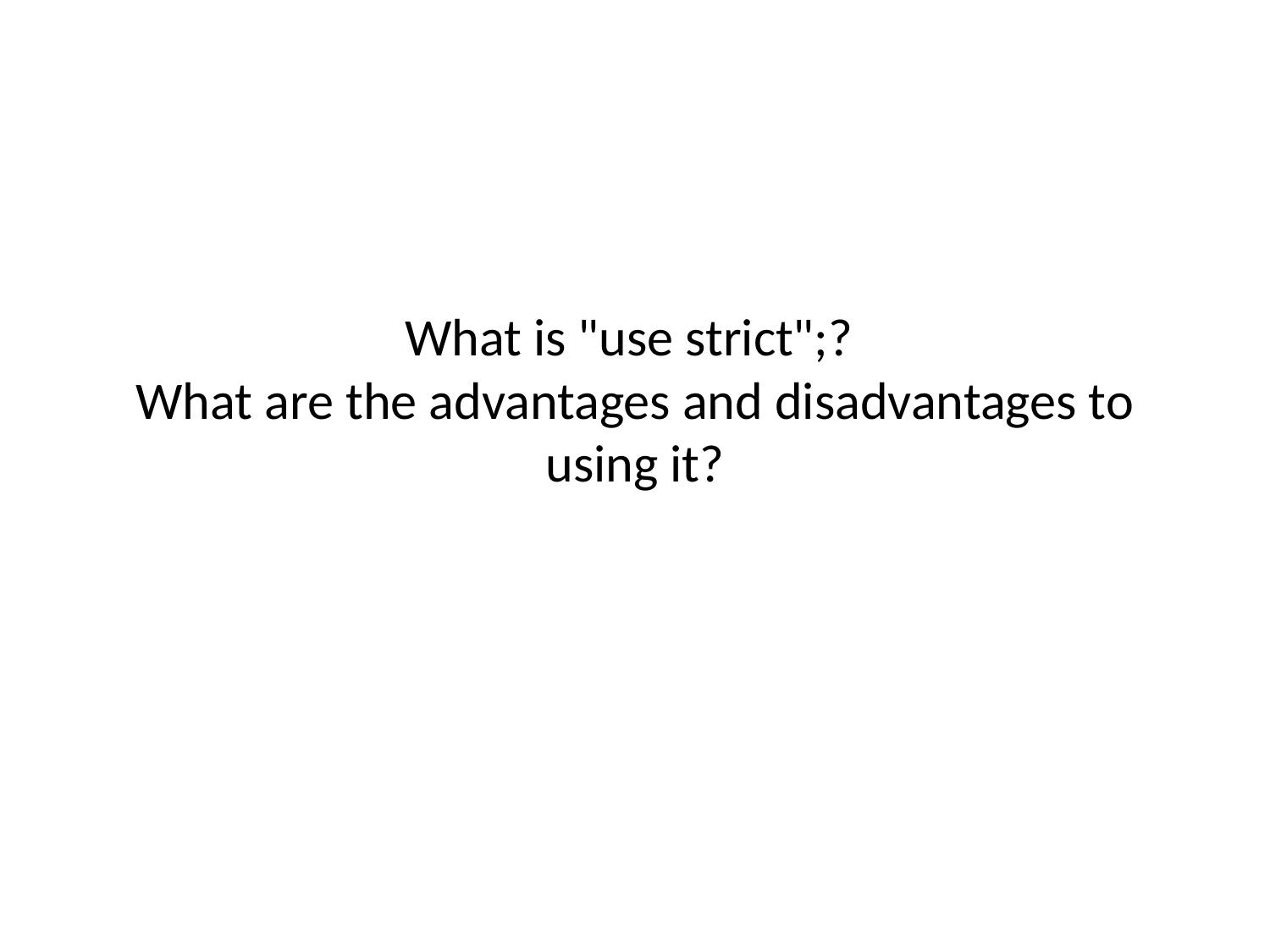

# What is "use strict";? What are the advantages and disadvantages to using it?